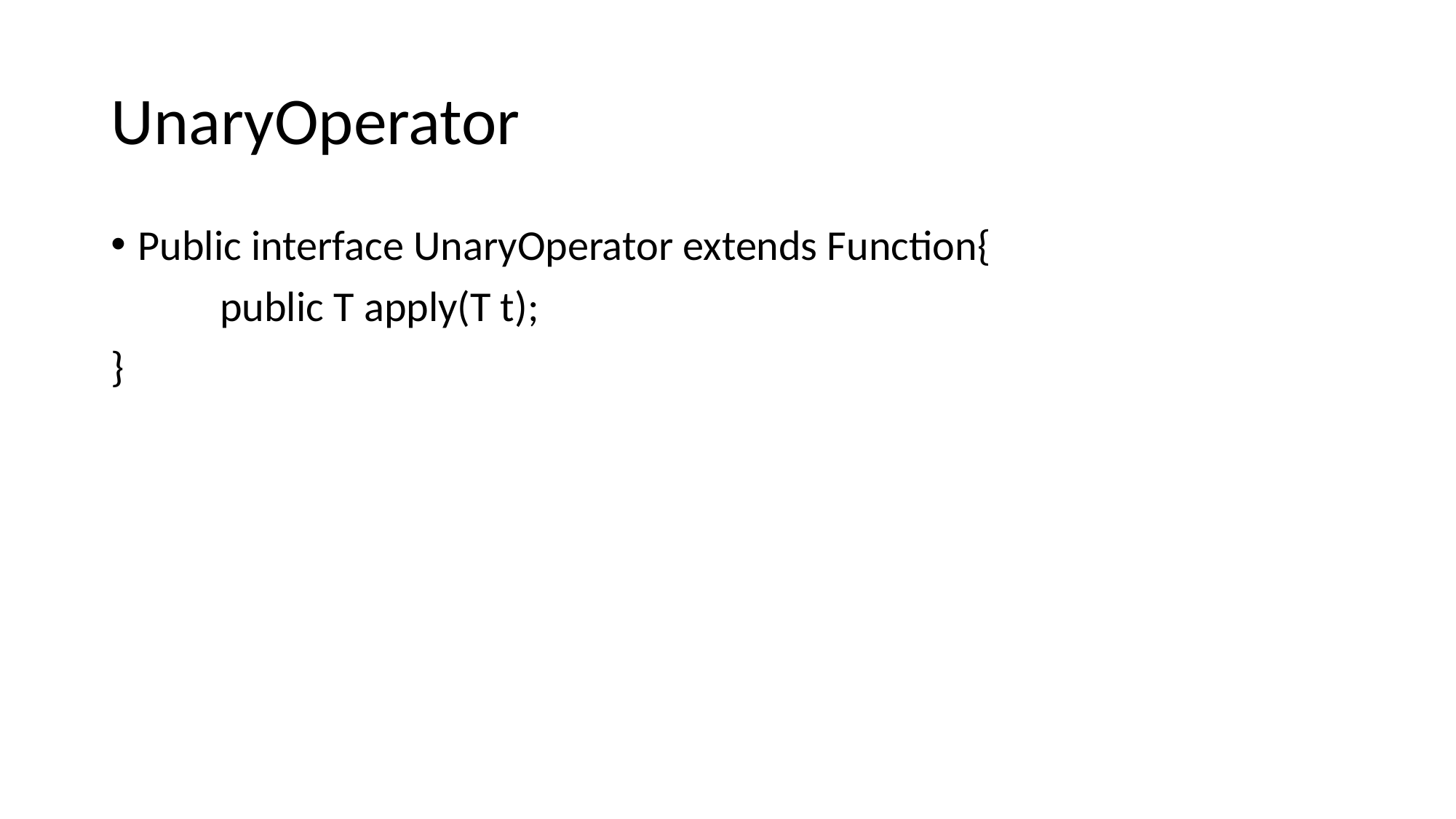

# UnaryOperator
Public interface UnaryOperator extends Function{
	public T apply(T t);
}